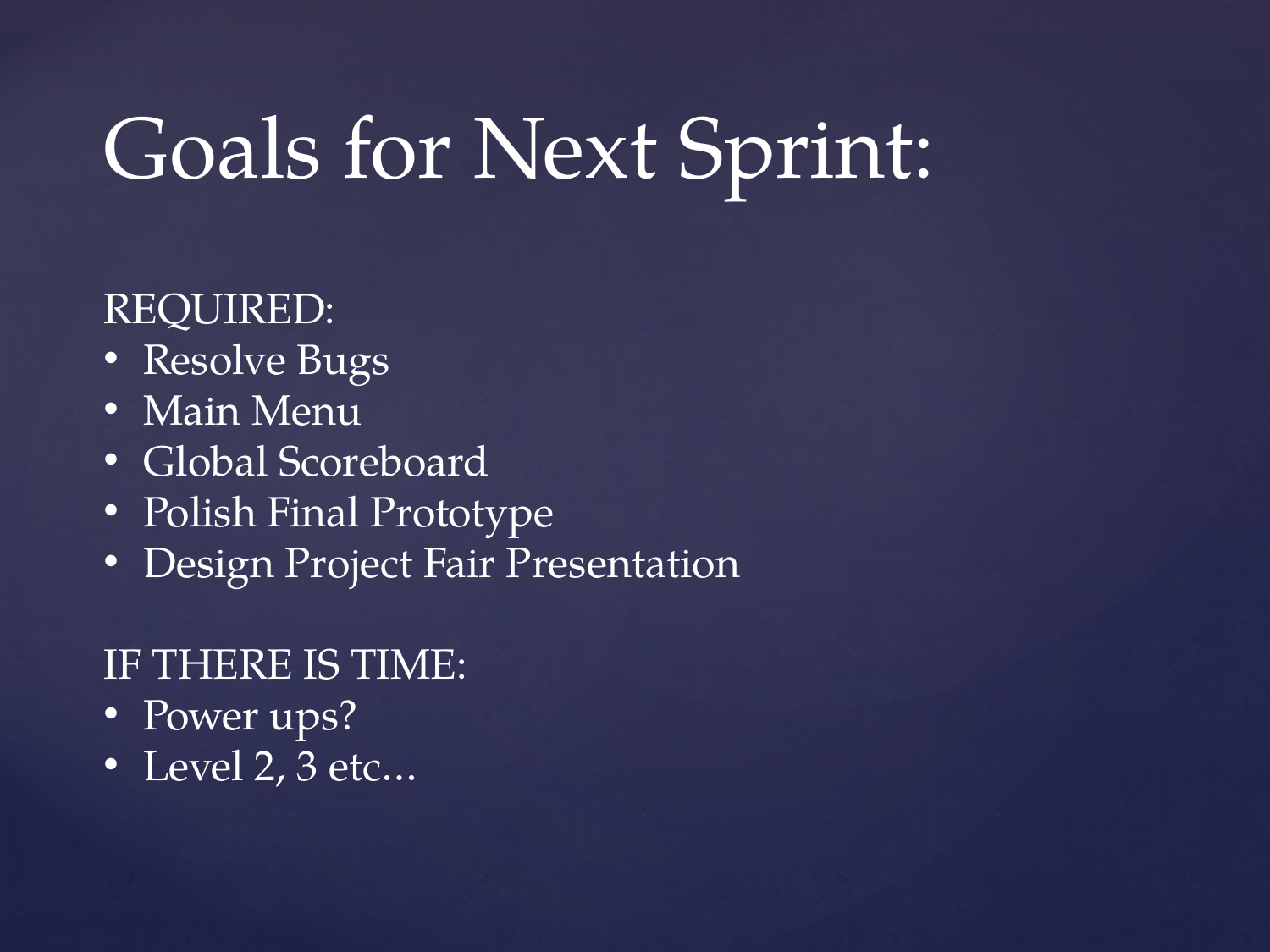

# Goals for Next Sprint:
REQUIRED:
Resolve Bugs
Main Menu
Global Scoreboard
Polish Final Prototype
Design Project Fair Presentation

IF THERE IS TIME:
Power ups?
Level 2, 3 etc…